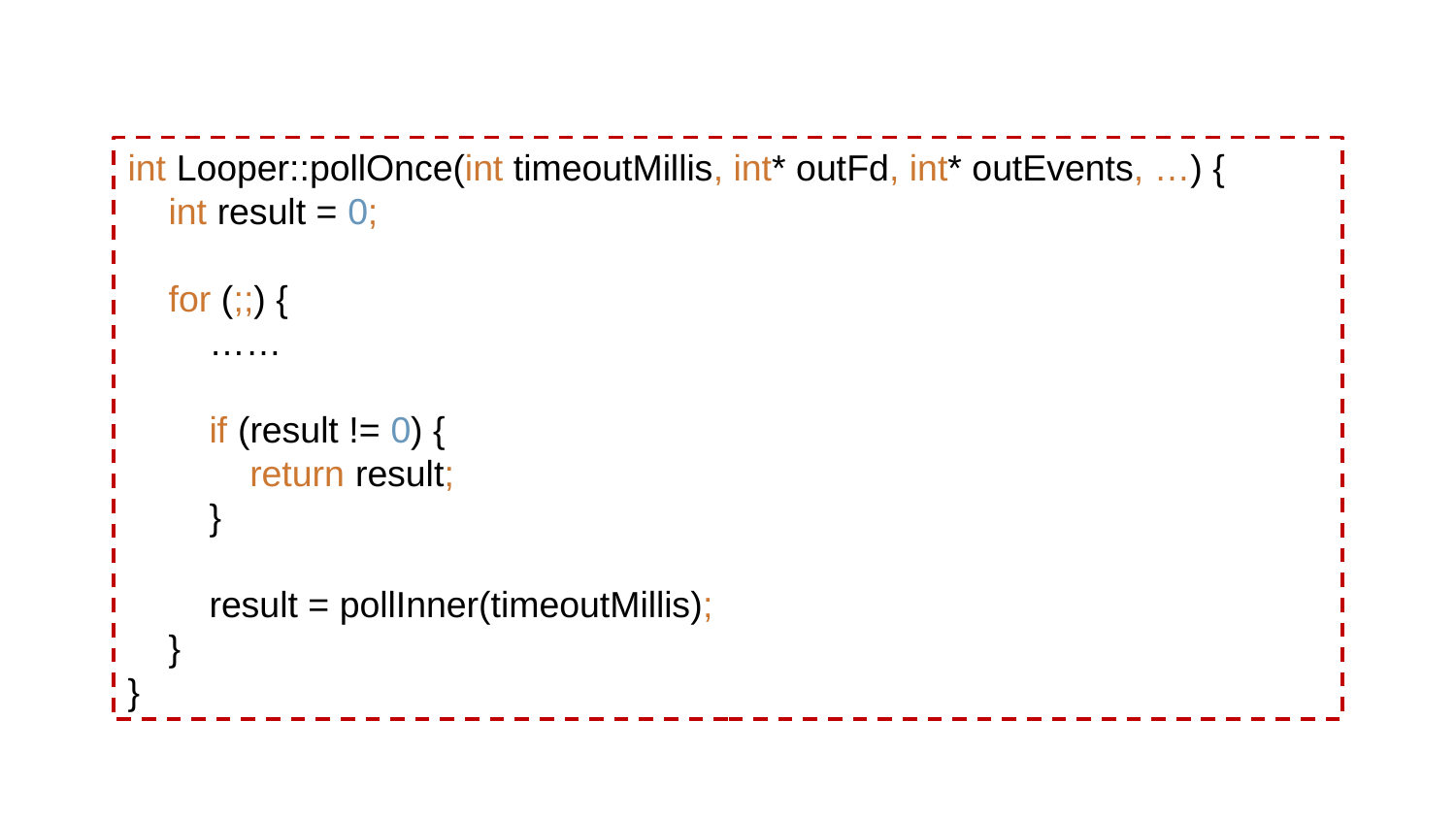

int Looper::pollOnce(int timeoutMillis, int* outFd, int* outEvents, …) {
    int result = 0;
    for (;;) {
        ……

        if (result != 0) {
            return result;
        }
        result = pollInner(timeoutMillis);
    }
}